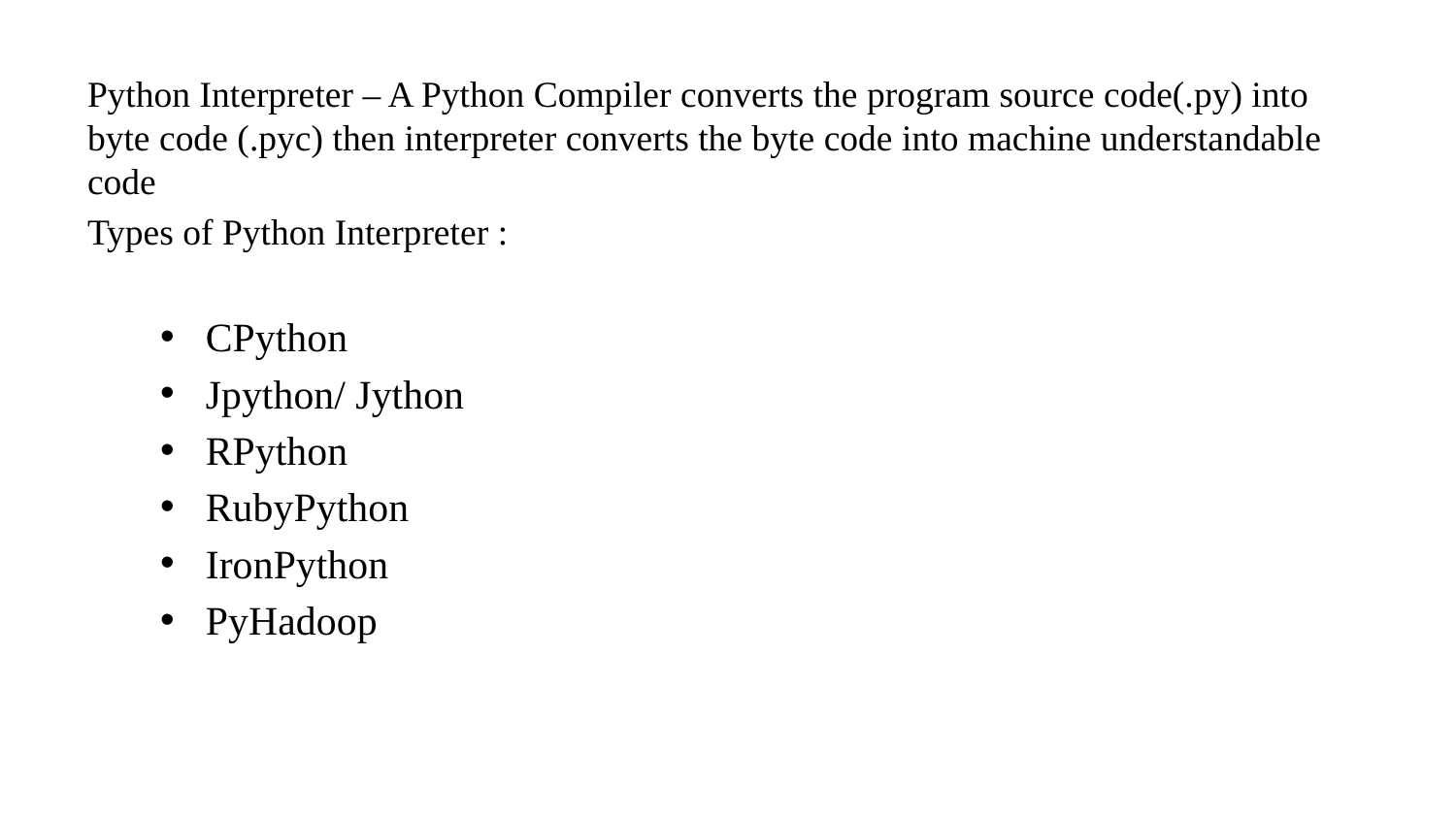

Python Interpreter – A Python Compiler converts the program source code(.py) into byte code (.pyc) then interpreter converts the byte code into machine understandable  code
Types of Python Interpreter :

CPython
Jpython/ Jython
RPython
RubyPython
IronPython
PyHadoop